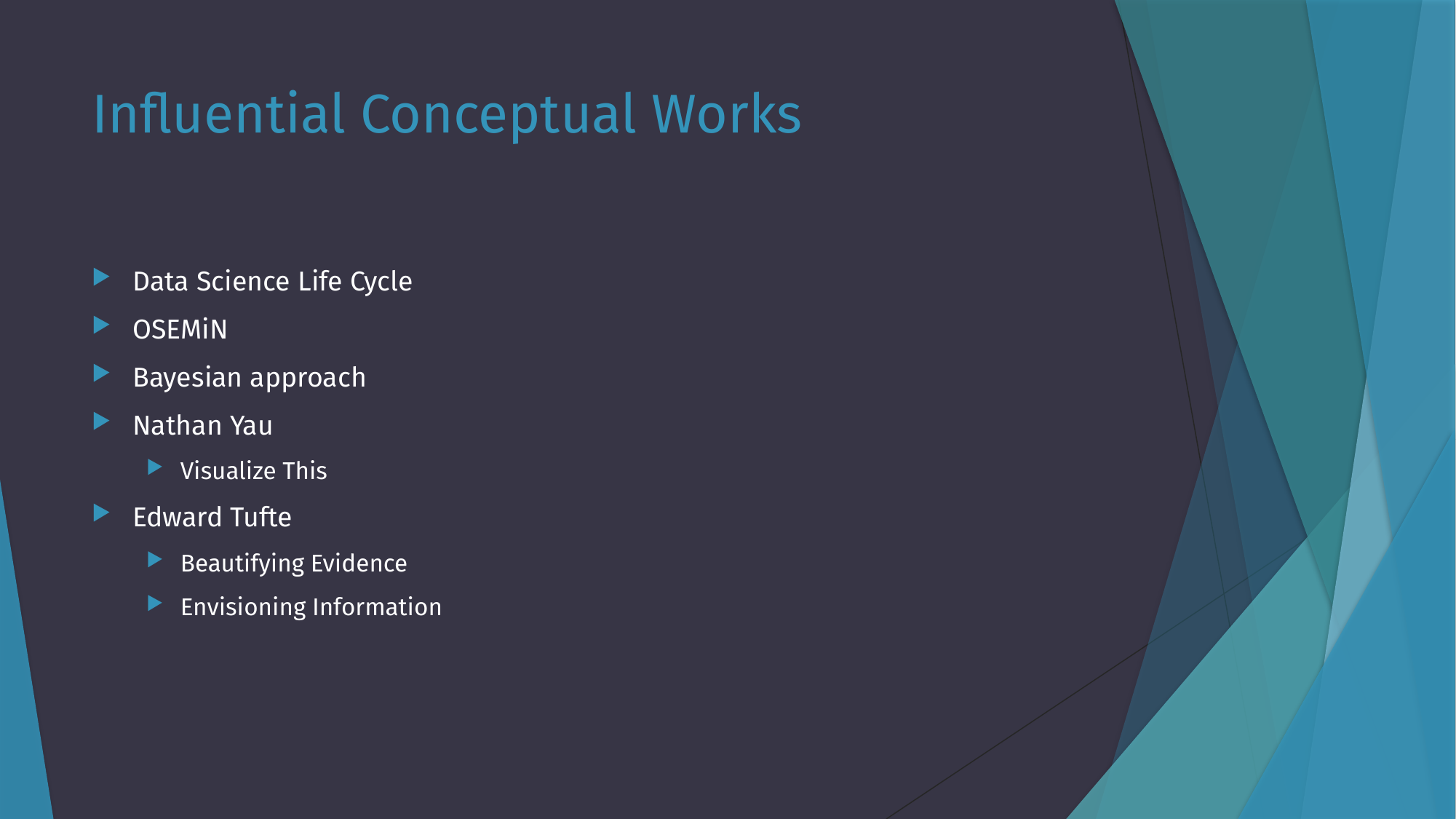

# Influential Conceptual Works
Data Science Life Cycle
OSEMiN
Bayesian approach
Nathan Yau
Visualize This
Edward Tufte
Beautifying Evidence
Envisioning Information